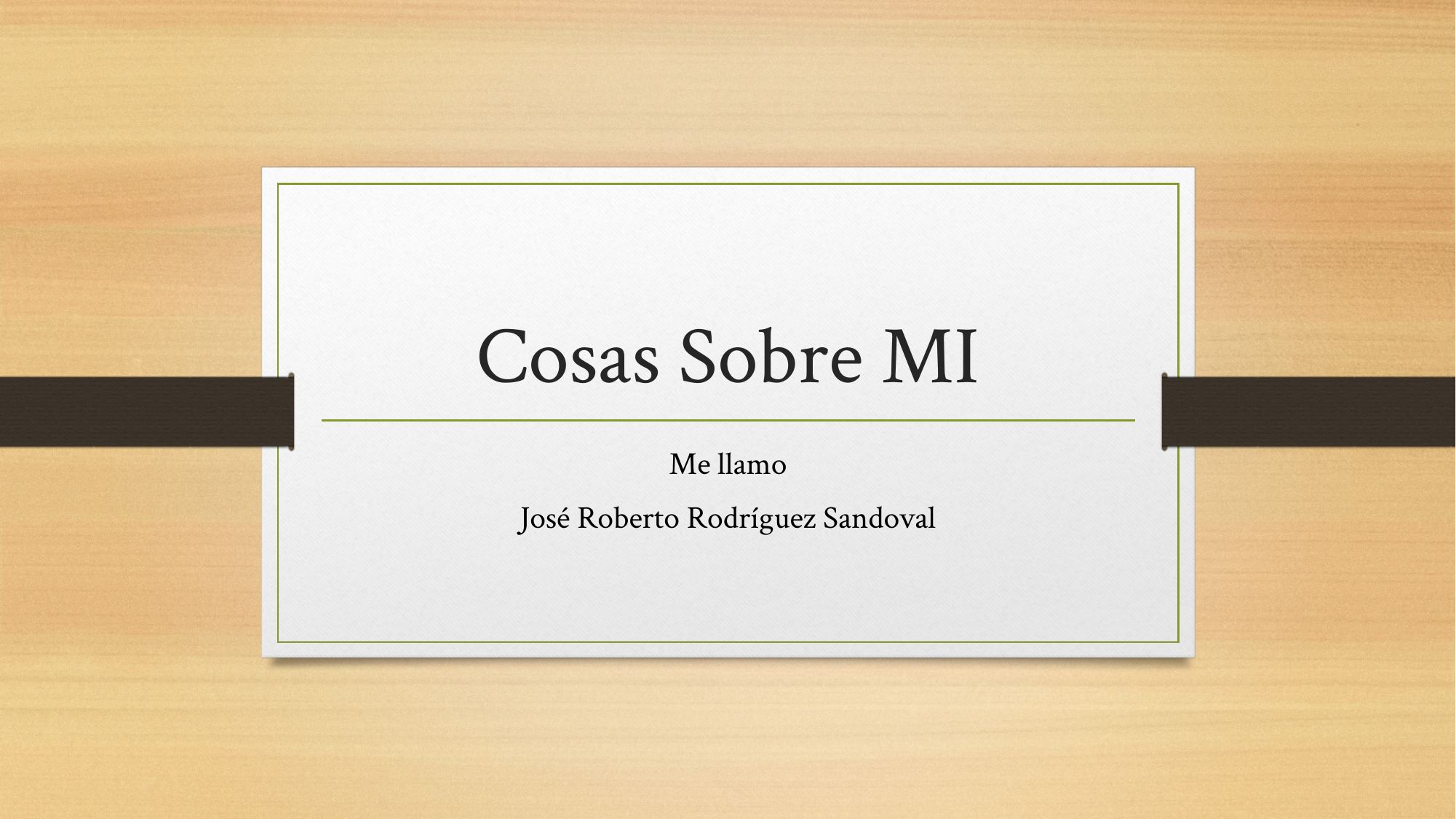

# Cosas Sobre MI
Me llamo
José Roberto Rodríguez Sandoval